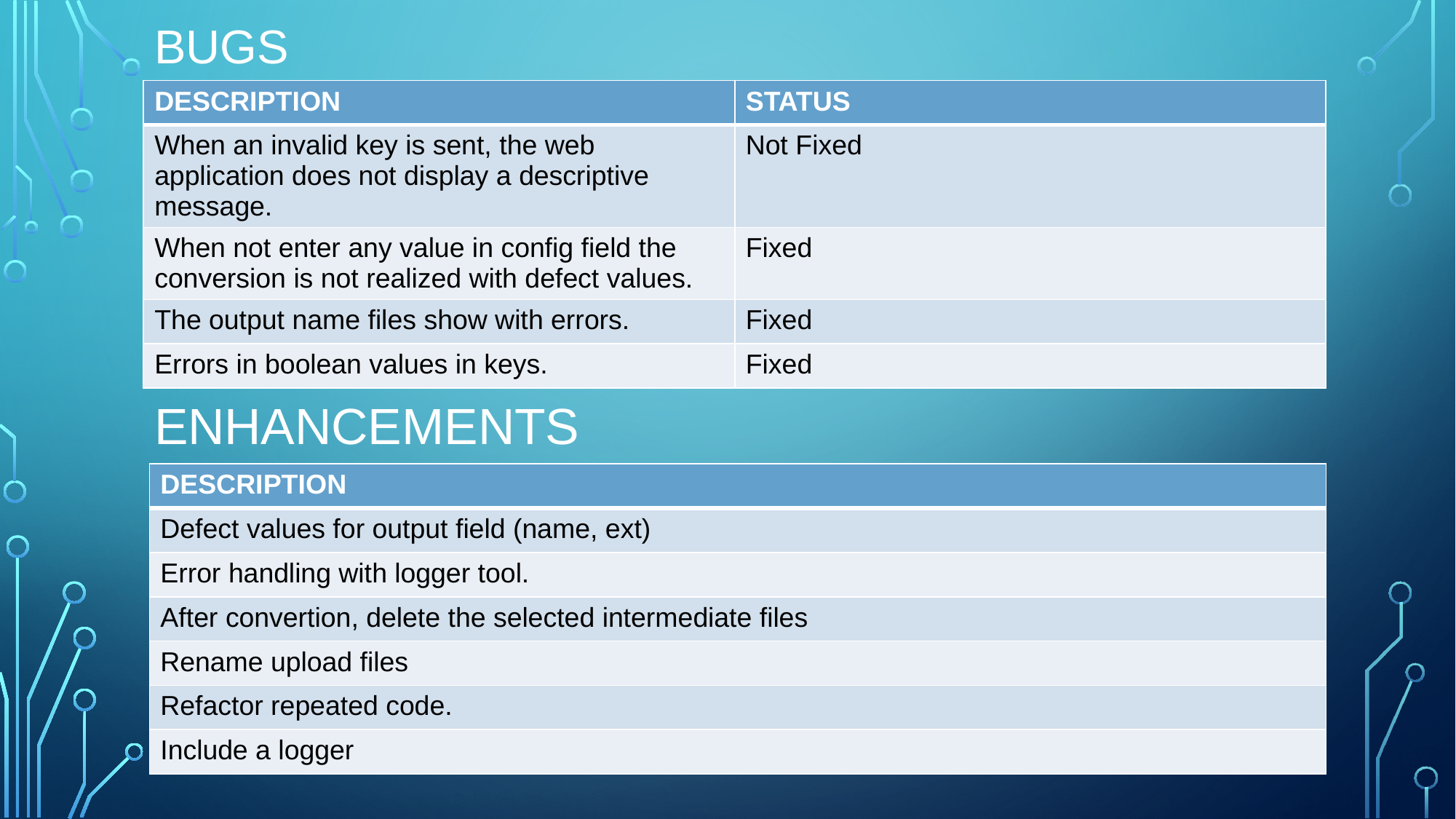

# bugs
| DESCRIPTION | STATUS |
| --- | --- |
| When an invalid key is sent, the web application does not display a descriptive message. | Not Fixed |
| When not enter any value in config field the conversion is not realized with defect values. | Fixed |
| The output name files show with errors. | Fixed |
| Errors in boolean values in keys. | Fixed |
enhancements
| DESCRIPTION |
| --- |
| Defect values for output field (name, ext) |
| Error handling with logger tool. |
| After convertion, delete the selected intermediate files |
| Rename upload files |
| Refactor repeated code. |
| Include a logger |